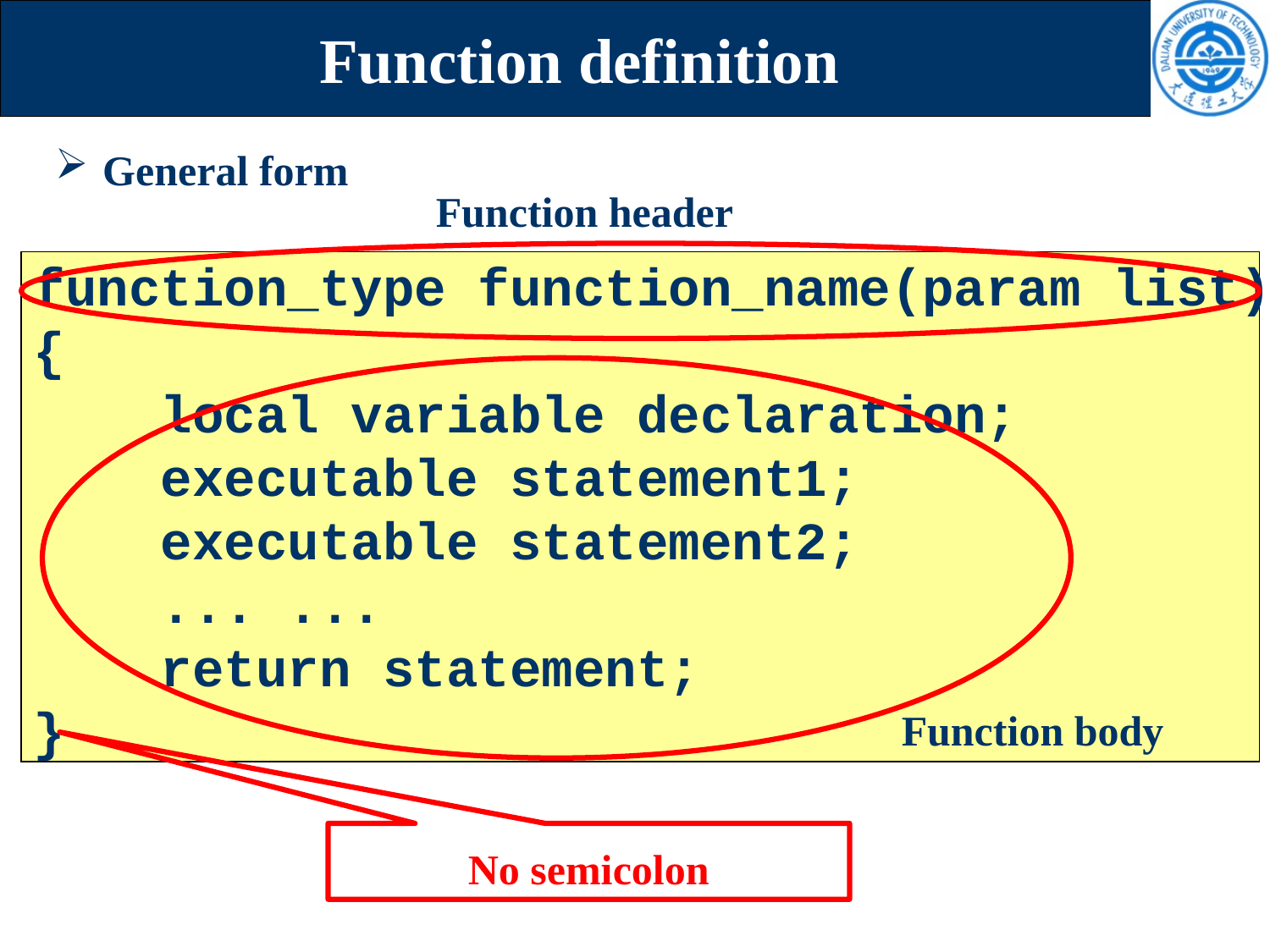

# Function definition
General form
Function header

function_type function_name(param list)
{
	local variable declaration;
	executable statement1;
	executable statement2;
	... ...
	return statement;
}

Function body
No semicolon